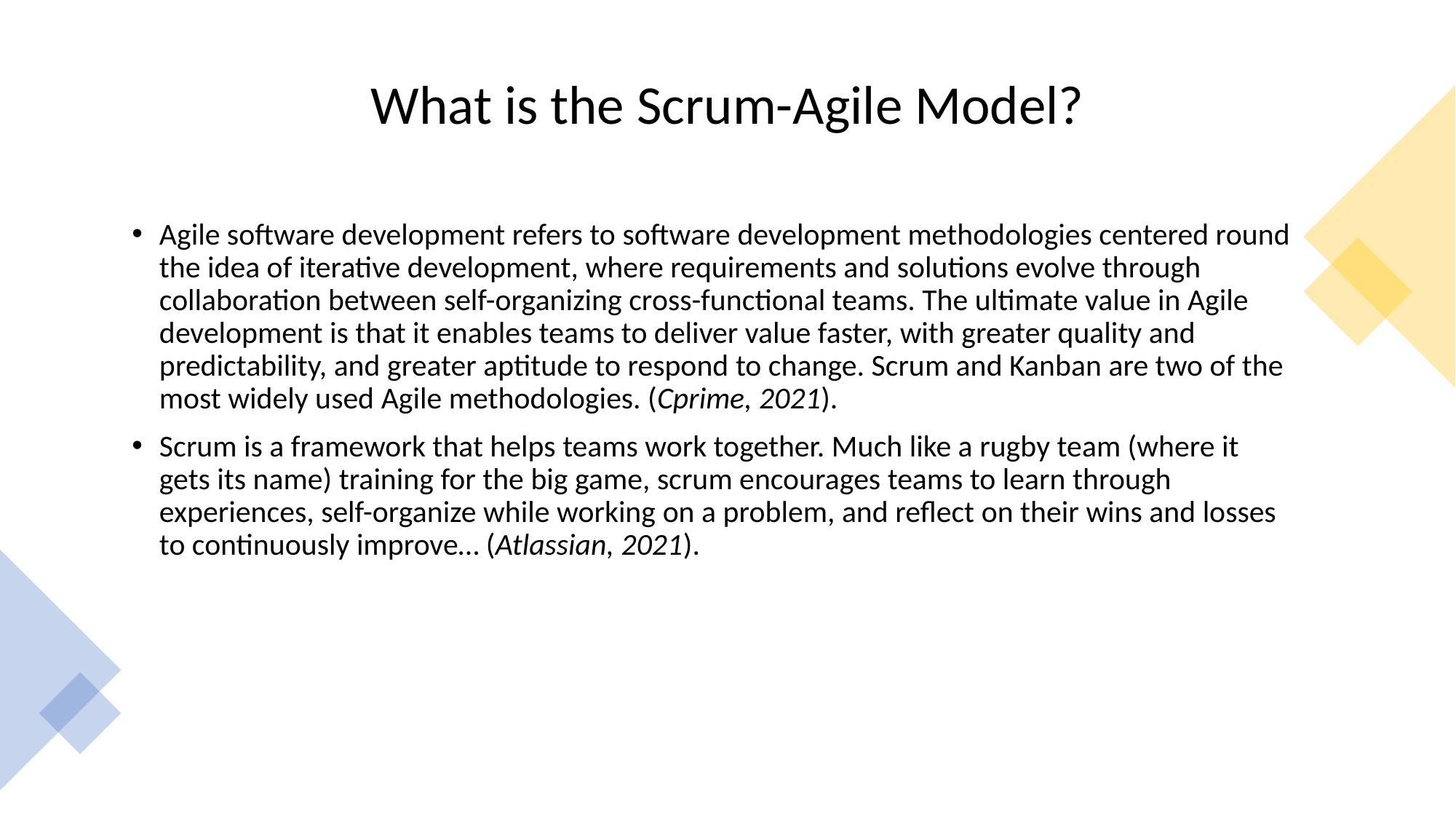

# What is the Scrum-Agile Model?

Agile software development refers to software development methodologies centered round the idea of iterative development, where requirements and solutions evolve through collaboration between self-organizing cross-functional teams. The ultimate value in Agile development is that it enables teams to deliver value faster, with greater quality and predictability, and greater aptitude to respond to change. Scrum and Kanban are two of the most widely used Agile methodologies. (Cprime, 2021).
Scrum is a framework that helps teams work together. Much like a rugby team (where it gets its name) training for the big game, scrum encourages teams to learn through experiences, self-organize while working on a problem, and reflect on their wins and losses to continuously improve… (Atlassian, 2021).